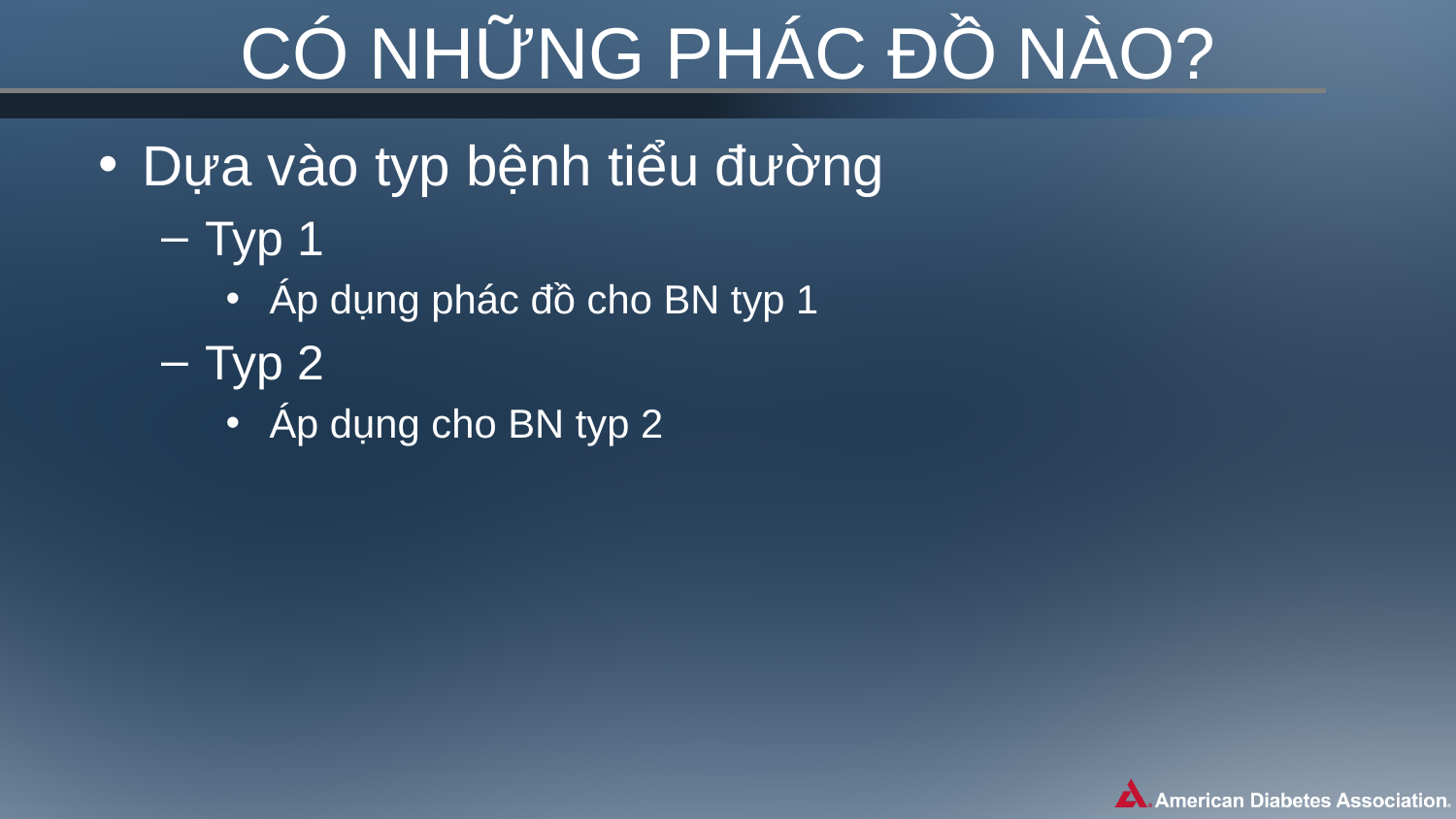

# CÓ NHỮNG PHÁC ĐỒ NÀO?
Dựa vào typ bệnh tiểu đường
Typ 1
Áp dụng phác đồ cho BN typ 1
Typ 2
Áp dụng cho BN typ 2